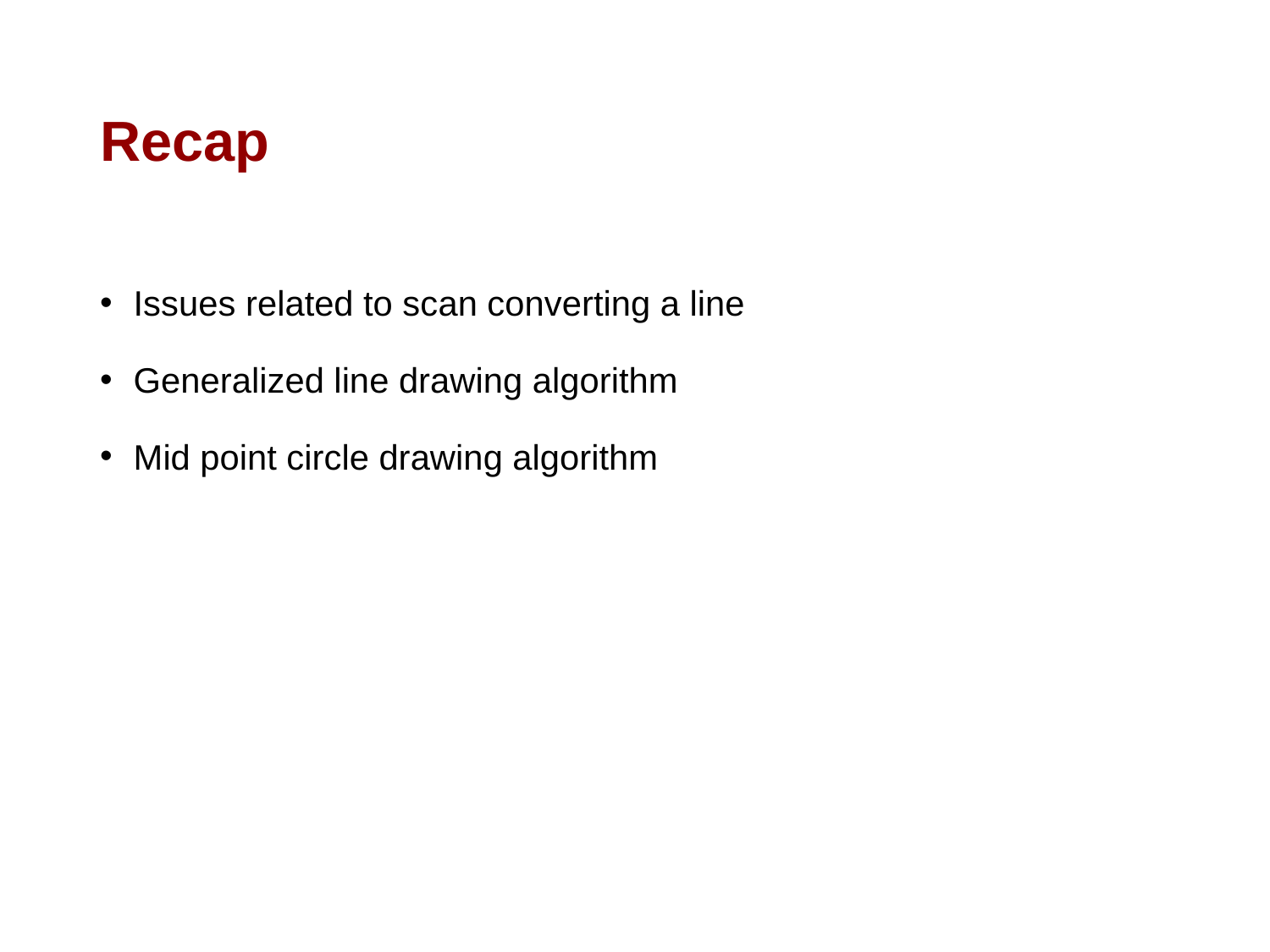

# Recap
 Issues related to scan converting a line
 Generalized line drawing algorithm
 Mid point circle drawing algorithm